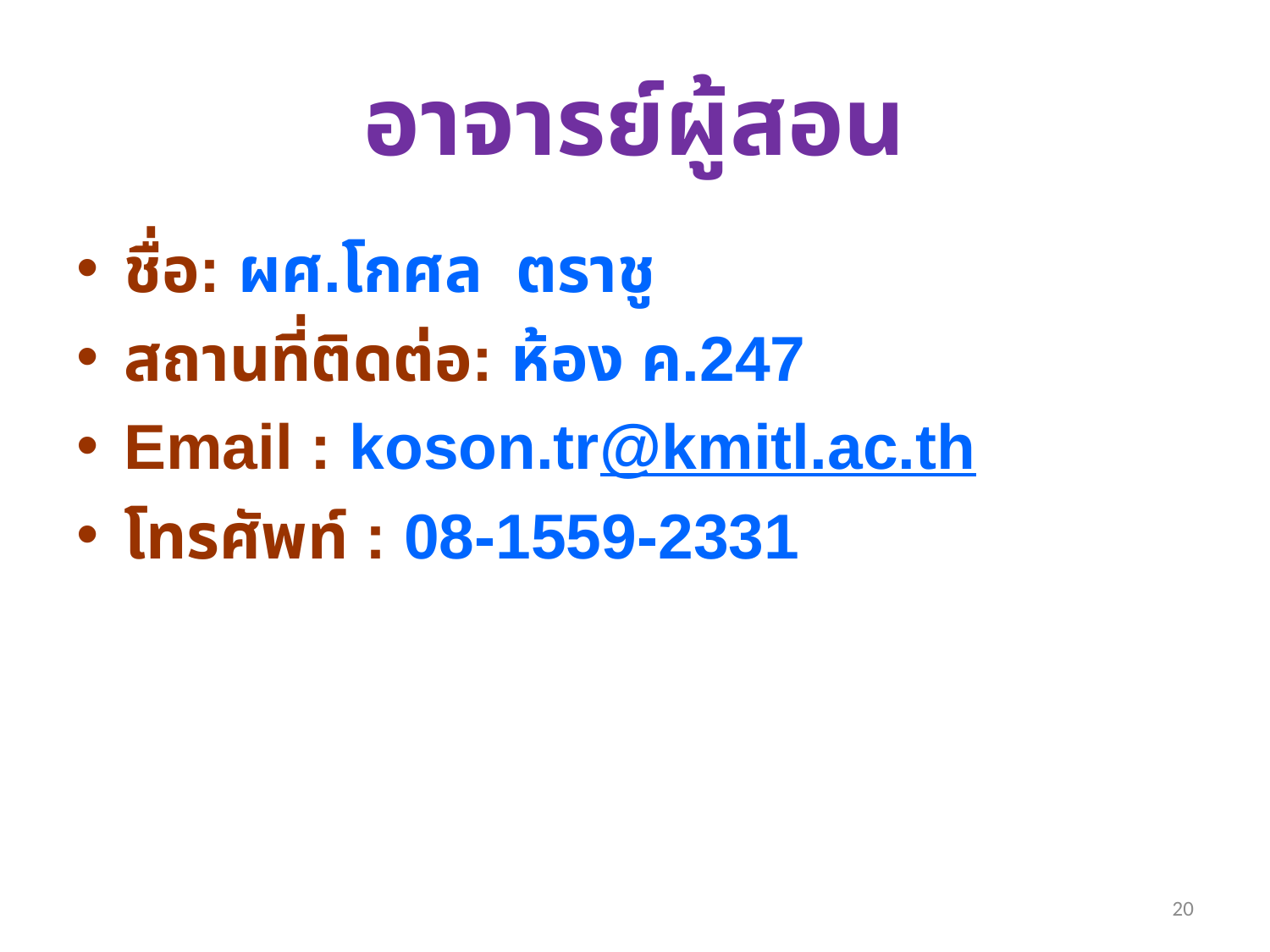

# อาจารย์ผู้สอน
ชื่อ: ผศ.โกศล  ตราชู
สถานที่ติดต่อ: ห้อง ค.247
Email : koson.tr@kmitl.ac.th
โทรศัพท์ : 08-1559-2331

20